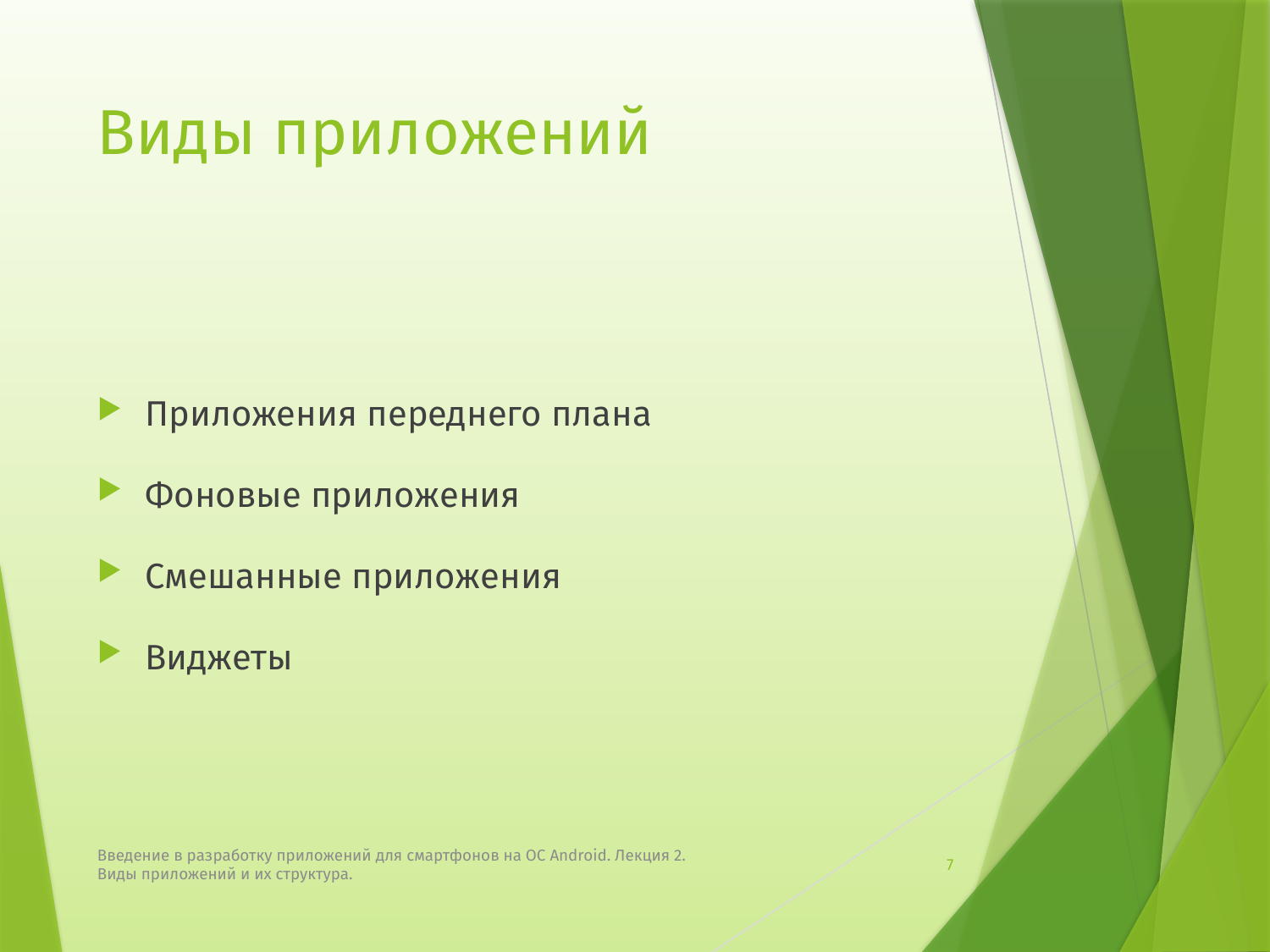

# Виды приложений
Приложения переднего плана
Фоновые приложения
Смешанные приложения
Виджеты
Введение в разработку приложений для смартфонов на ОС Android. Лекция 2. Виды приложений и их структура.
7